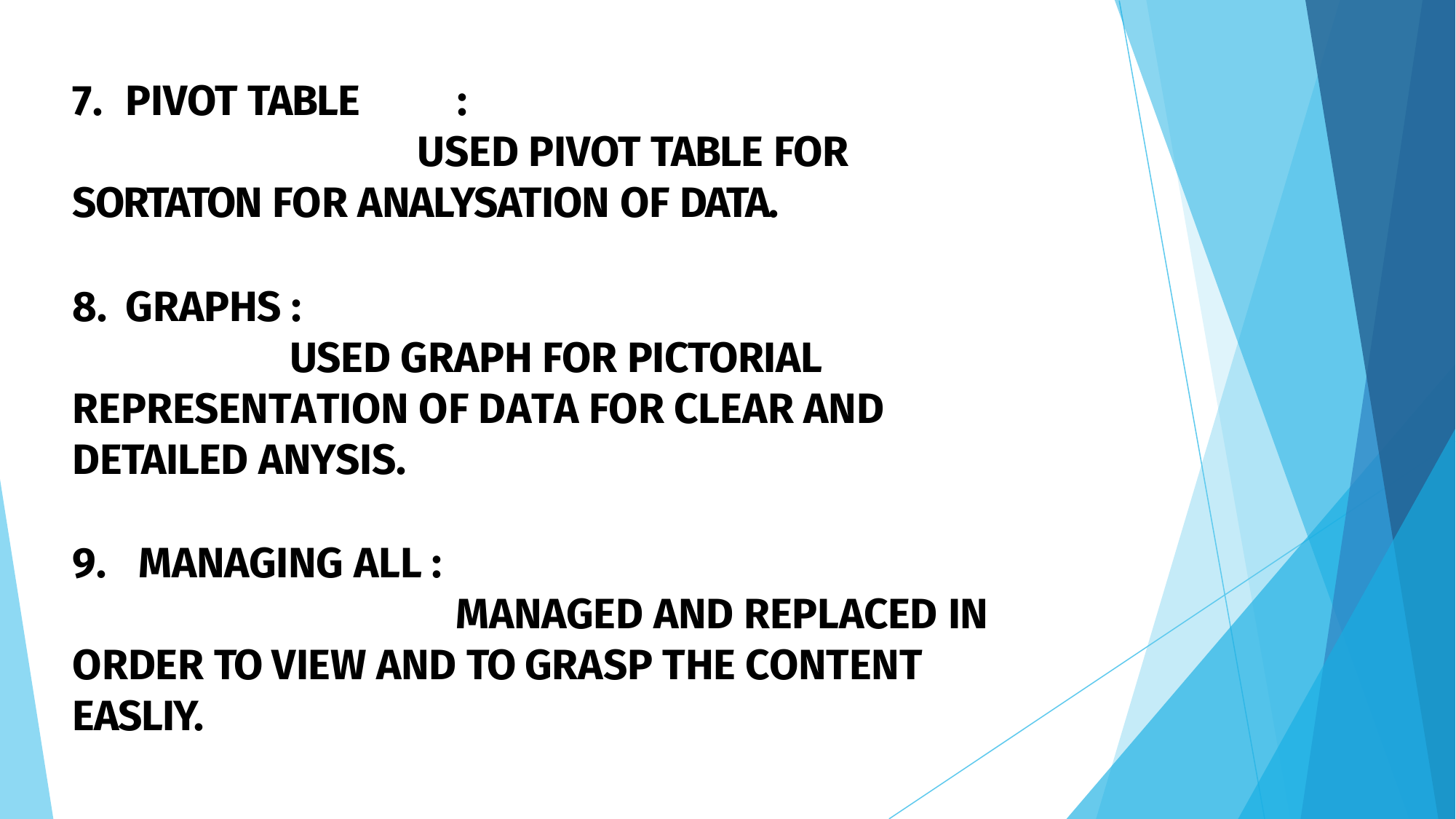

PIVOT TABLE	:
USED PIVOT TABLE FOR  SORTATON FOR ANALYSATION OF DATA.

GRAPHS :
USED GRAPH FOR PICTORIAL  REPRESENTATION OF DATA FOR CLEAR AND  DETAILED ANYSIS.

MANAGING ALL :
MANAGED AND REPLACED IN  ORDER TO VIEW AND TO GRASP THE CONTENT  EASLIY.